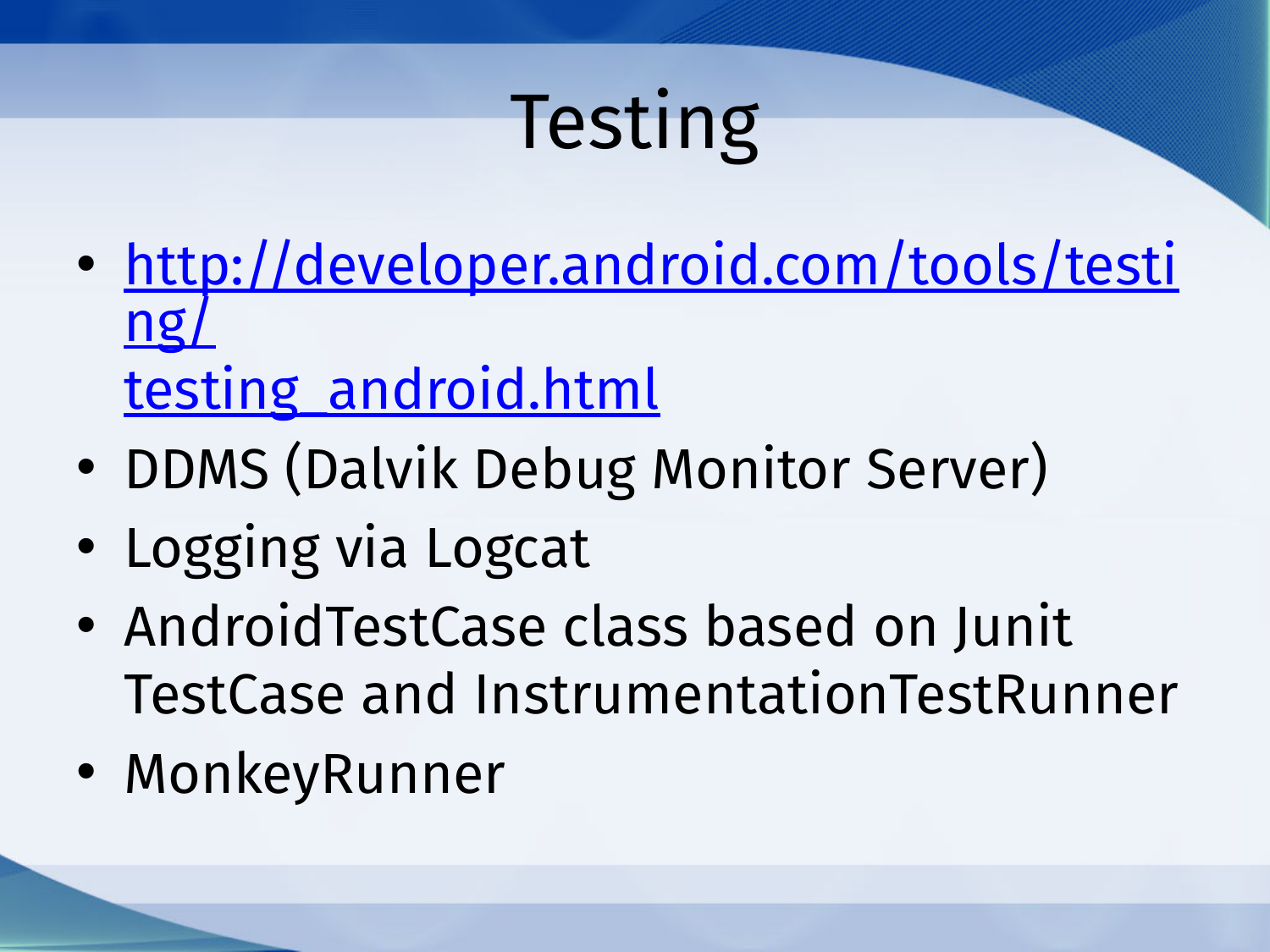

# Testing
http://developer.android.com/tools/testing/testing_android.html
DDMS (Dalvik Debug Monitor Server)
Logging via Logcat
AndroidTestCase class based on Junit TestCase and InstrumentationTestRunner
MonkeyRunner